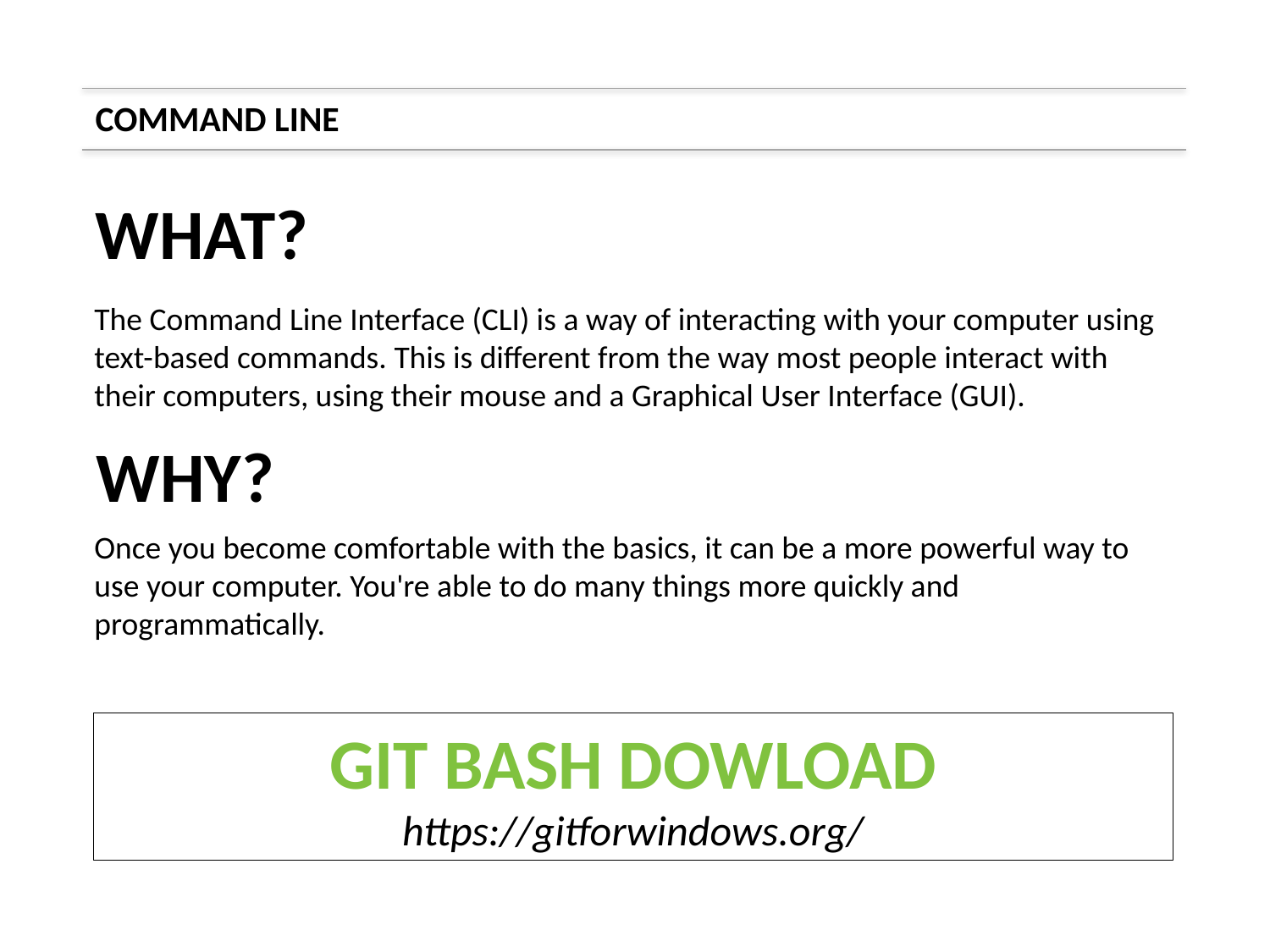

COMMAND LINE
WHAT?
The Command Line Interface (CLI) is a way of interacting with your computer using text-based commands. This is different from the way most people interact with their computers, using their mouse and a Graphical User Interface (GUI).

Once you become comfortable with the basics, it can be a more powerful way to use your computer. You're able to do many things more quickly and programmatically.
WHY?
GIT BASH DOWLOAD
https://gitforwindows.org/